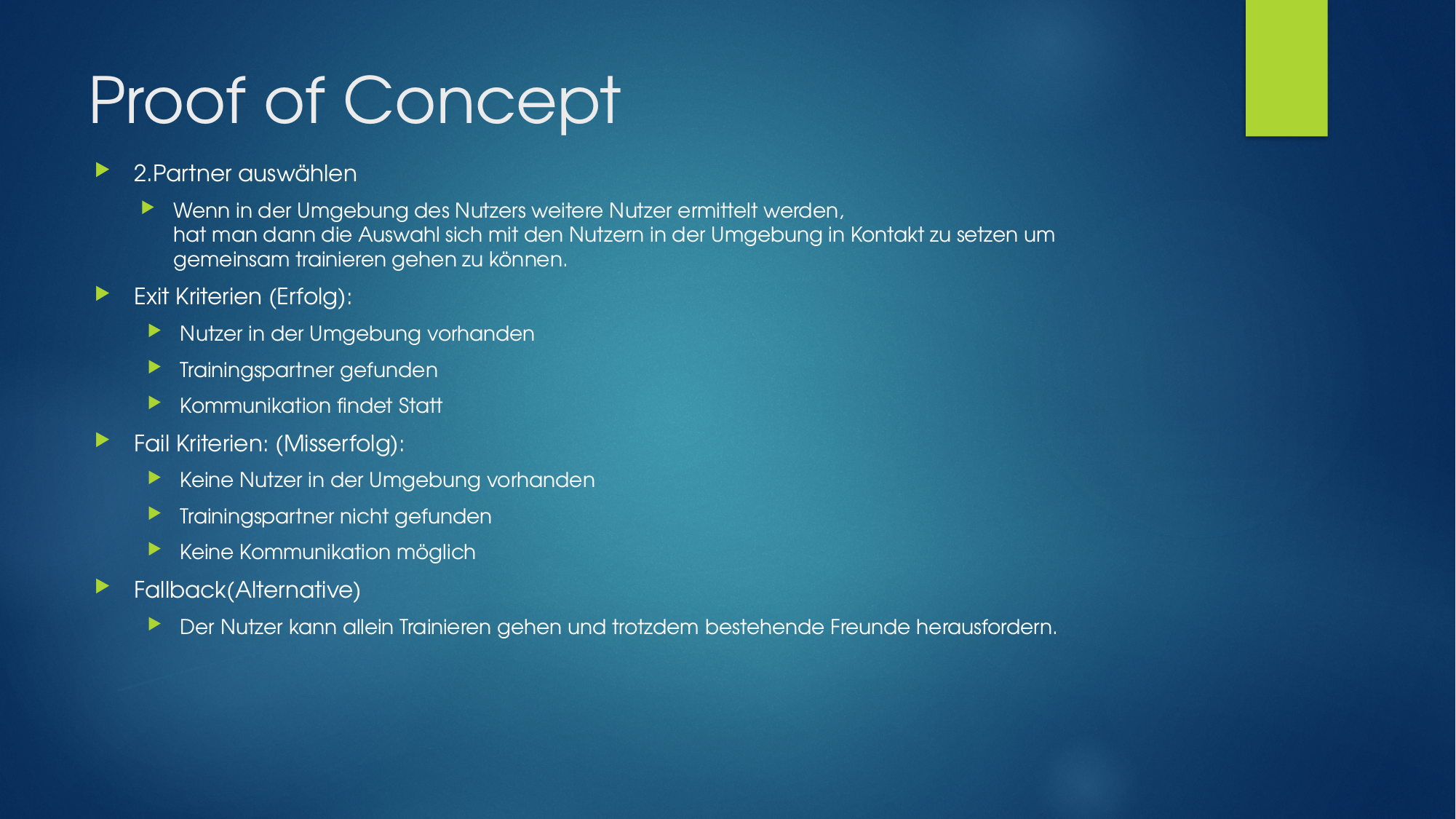

# Proof of Concept

2.Partner auswählen
Wenn in der Umgebung des Nutzers weitere Nutzer ermittelt werden,
hat man dann die Auswahl sich mit den Nutzern in der Umgebung in Kontakt zu setzen um
gemeinsam trainieren gehen zu können.
Exit Kriterien (Erfolg):
Nutzer in der Umgebung vorhanden
Trainingspartner gefunden
Kommunikation findet Statt
Fail Kriterien: (Misserfolg):
Keine Nutzer in der Umgebung vorhanden
Trainingspartner nicht gefunden
Keine Kommunikation möglich
Fallback(Alternative)
Der Nutzer kann allein Trainieren gehen und trotzdem bestehende Freunde herausfordern.